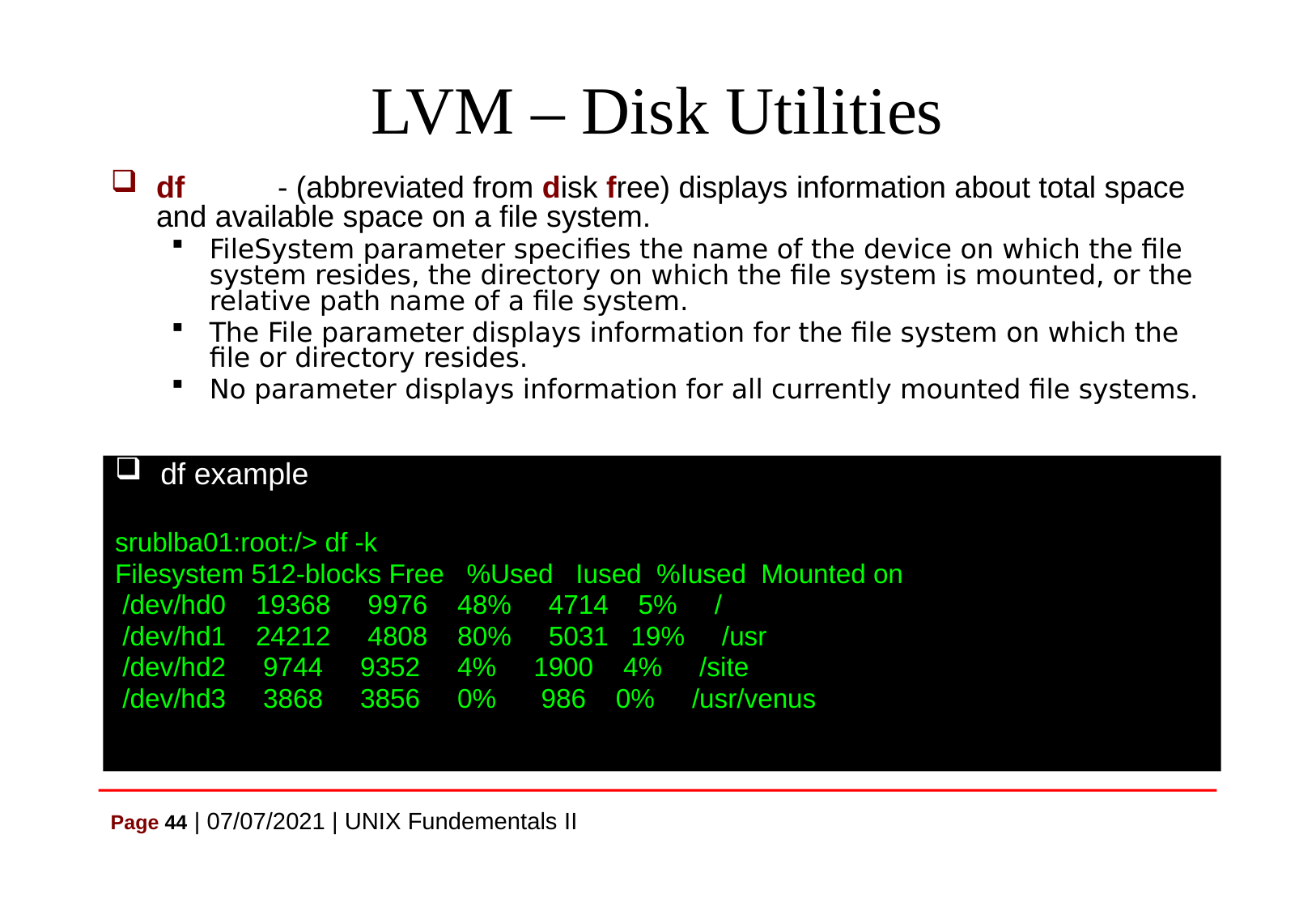

# LVM – Disk Utilities
df	- (abbreviated from disk free) displays information about total space and available space on a file system.
FileSystem parameter specifies the name of the device on which the file system resides, the directory on which the file system is mounted, or the relative path name of a file system.
The File parameter displays information for the file system on which the file or directory resides.
No parameter displays information for all currently mounted file systems.
df example

srublba01:root:/> df -k
Filesystem 512-blocks Free   %Used   Iused  %Iused  Mounted on
 /dev/hd0    19368     9976    48%     4714    5%     /
 /dev/hd1    24212     4808    80%     5031   19%     /usr
 /dev/hd2     9744     9352     4%     1900    4%     /site
 /dev/hd3     3868     3856     0%      986    0%     /usr/venus
Page 44 | 07/07/2021 | UNIX Fundementals II